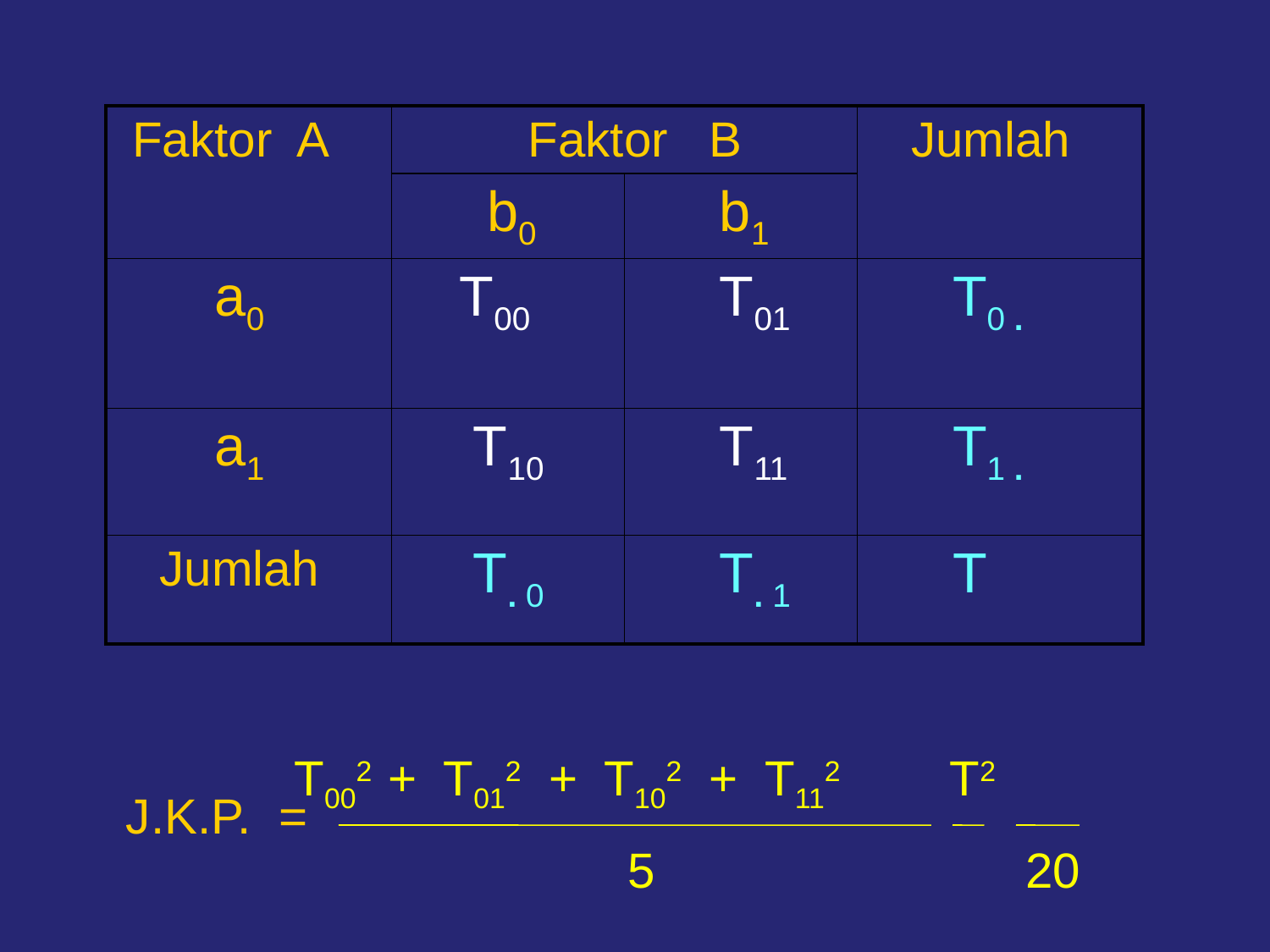

| Faktor A | Faktor B |  | Jumlah |
| --- | --- | --- | --- |
|  | b0 | b1 |  |
| a0 | T00 | T01 | T0 . |
| a1 | T10 | T11 | T1 . |
| Jumlah | T. 0 | T. 1 | T |
                          T002  +  T012  +  T102  +  T112        T2
                                     5                           20
J.K.P.  =